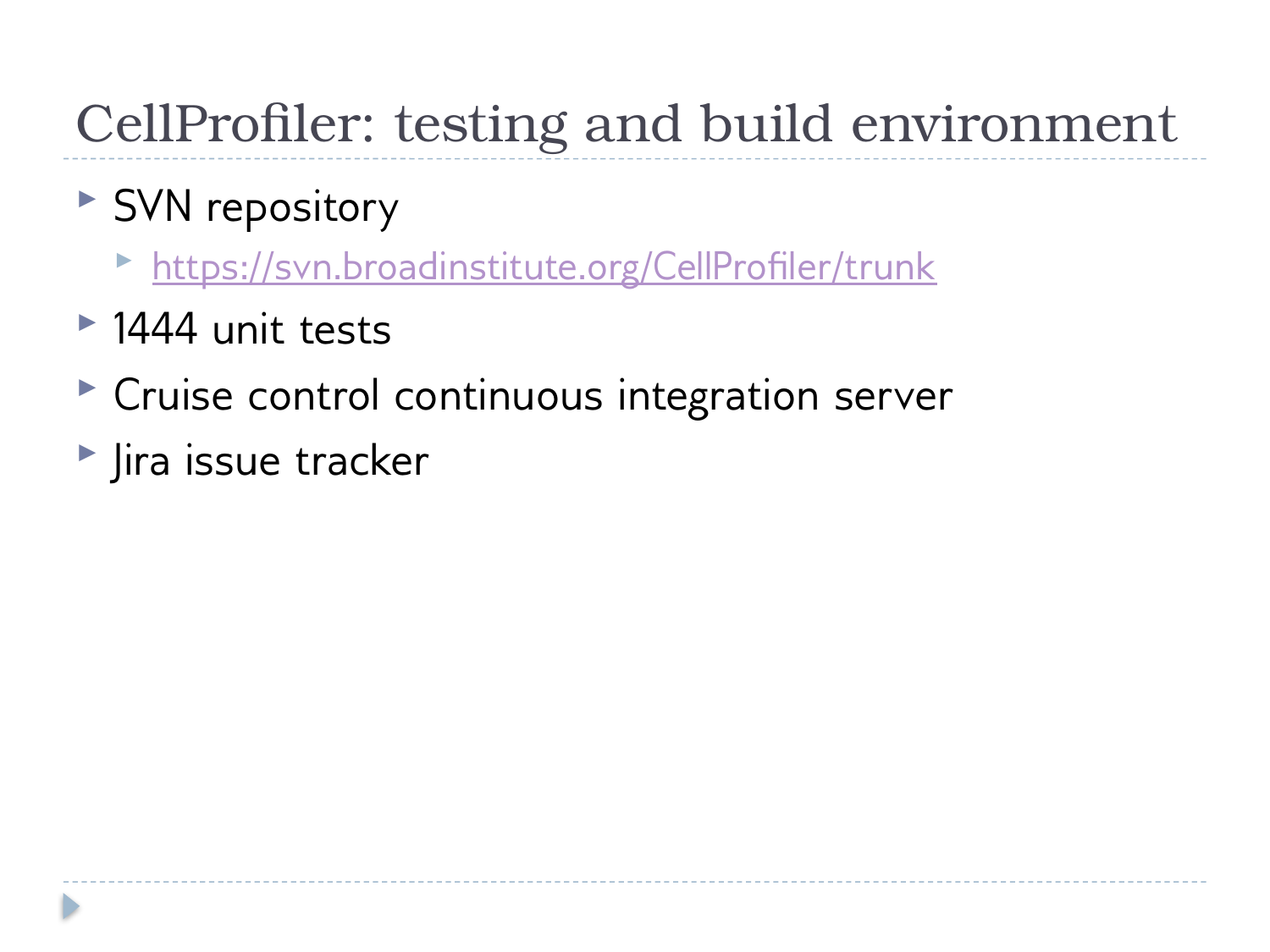

# CellProfiler: testing and build environment
SVN repository
https://svn.broadinstitute.org/CellProfiler/trunk
1444 unit tests
Cruise control continuous integration server
Jira issue tracker